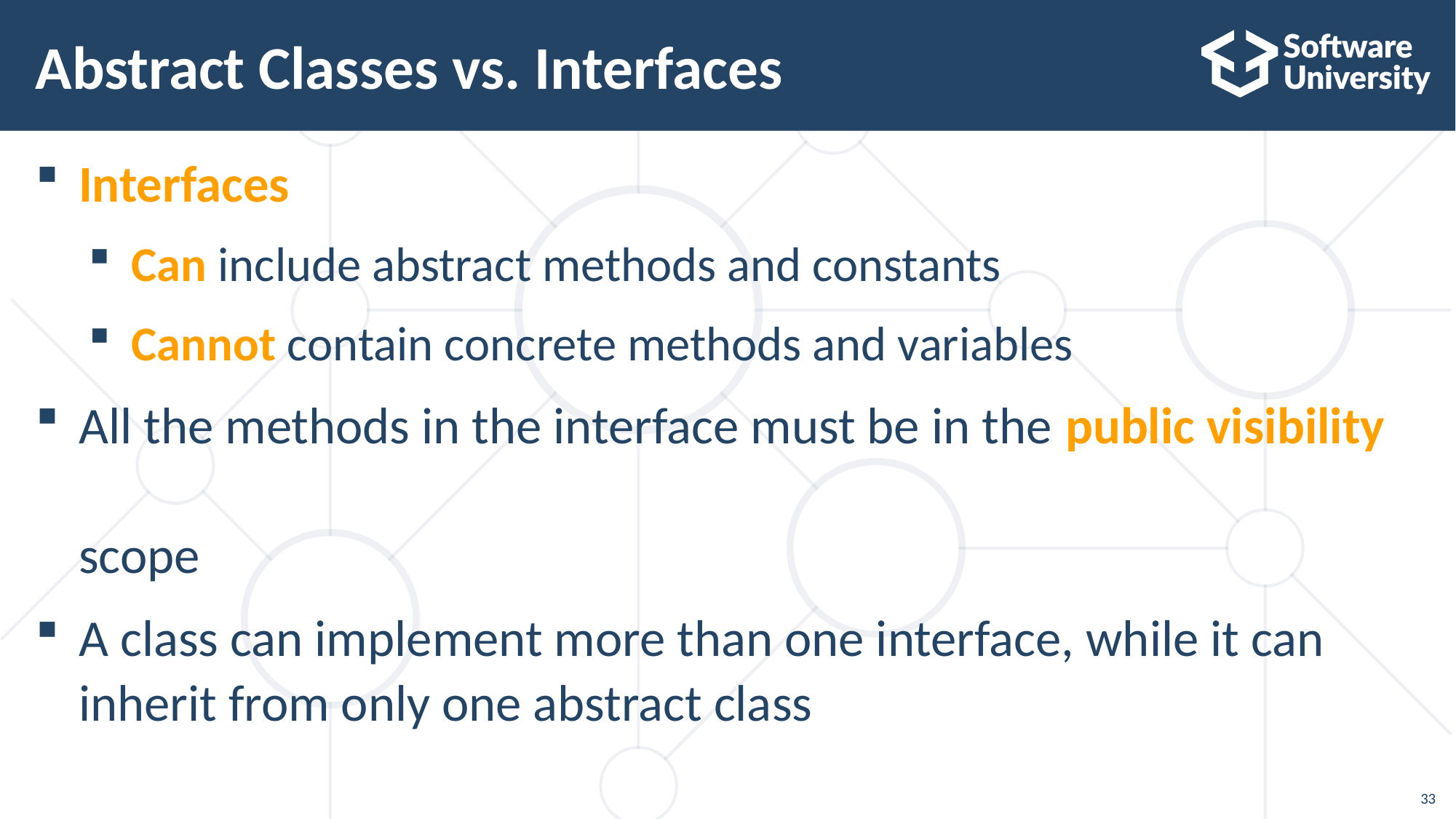

# Abstract Classes vs. Interfaces
Interfaces
Can include abstract methods and constants
Cannot contain concrete methods and variables
All the methods in the interface must be in the public visibility
scope
A class can implement more than one interface, while it can
inherit from only one abstract class
33